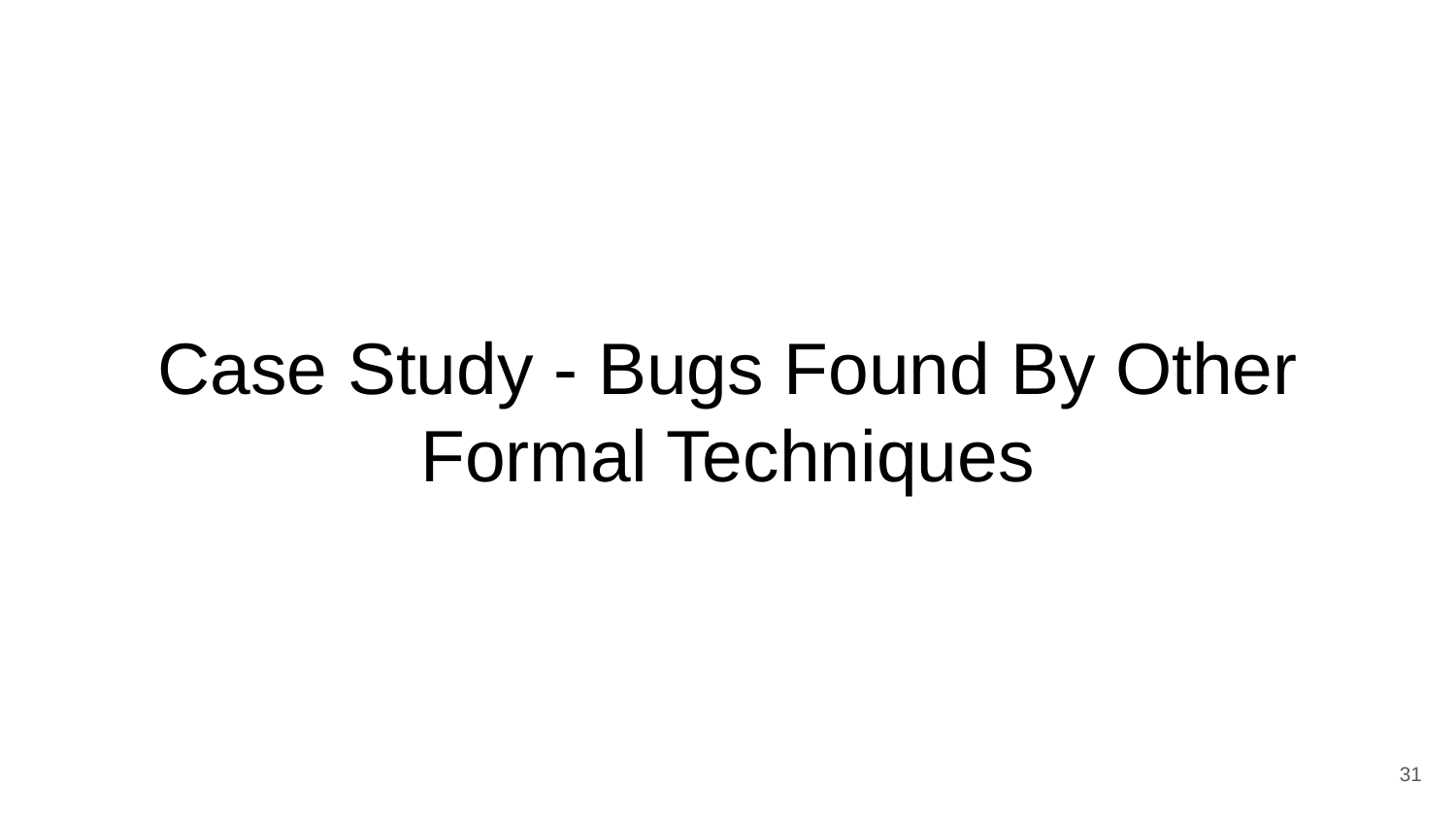

# Case Study - Bugs Found By Other Formal Techniques
31